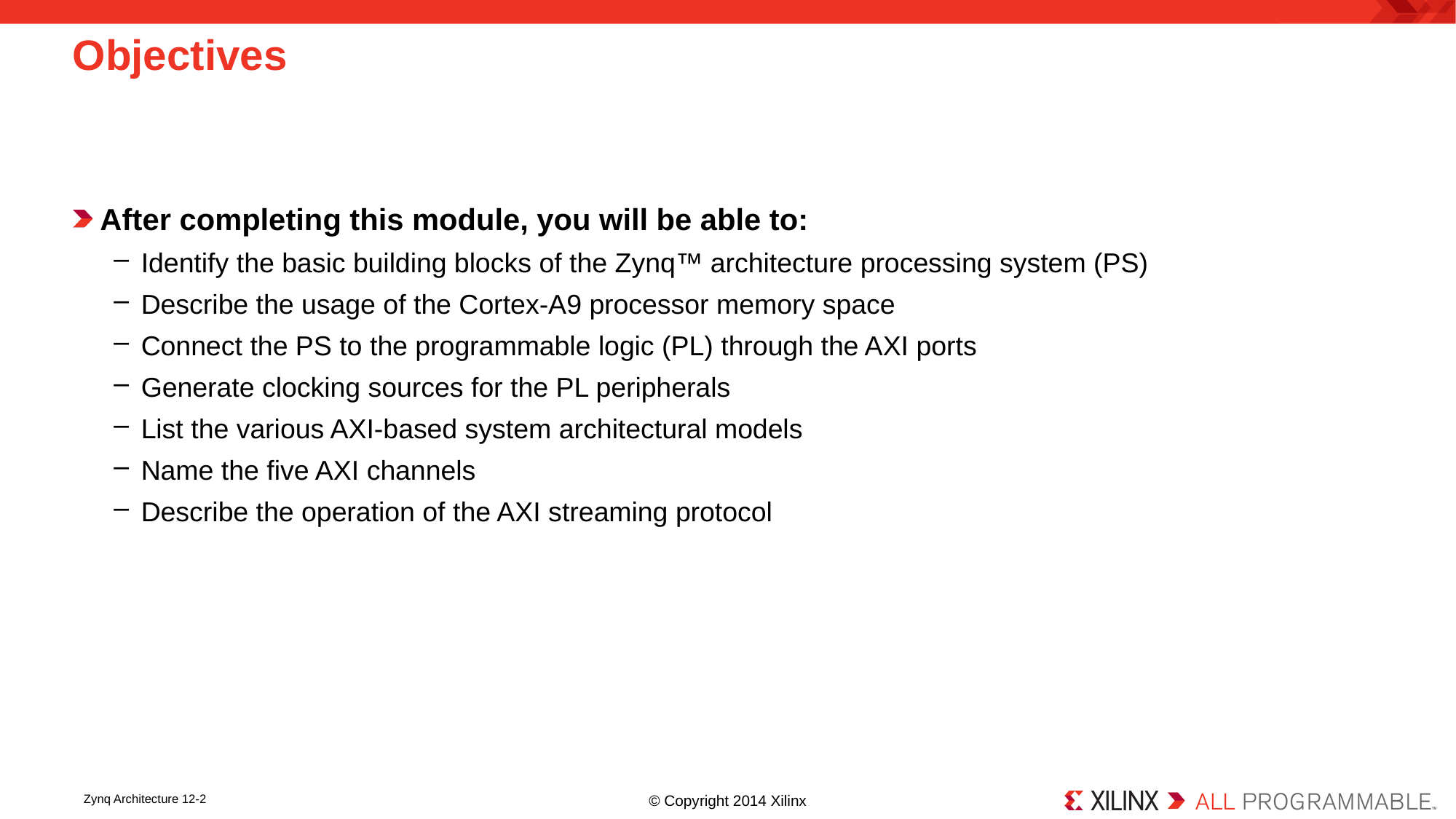

# Objectives
After completing this module, you will be able to:
Identify the basic building blocks of the Zynq™ architecture processing system (PS)
Describe the usage of the Cortex-A9 processor memory space
Connect the PS to the programmable logic (PL) through the AXI ports
Generate clocking sources for the PL peripherals
List the various AXI-based system architectural models
Name the five AXI channels
Describe the operation of the AXI streaming protocol

Zynq Architecture 12-2
© Copyright 2014 Xilinx